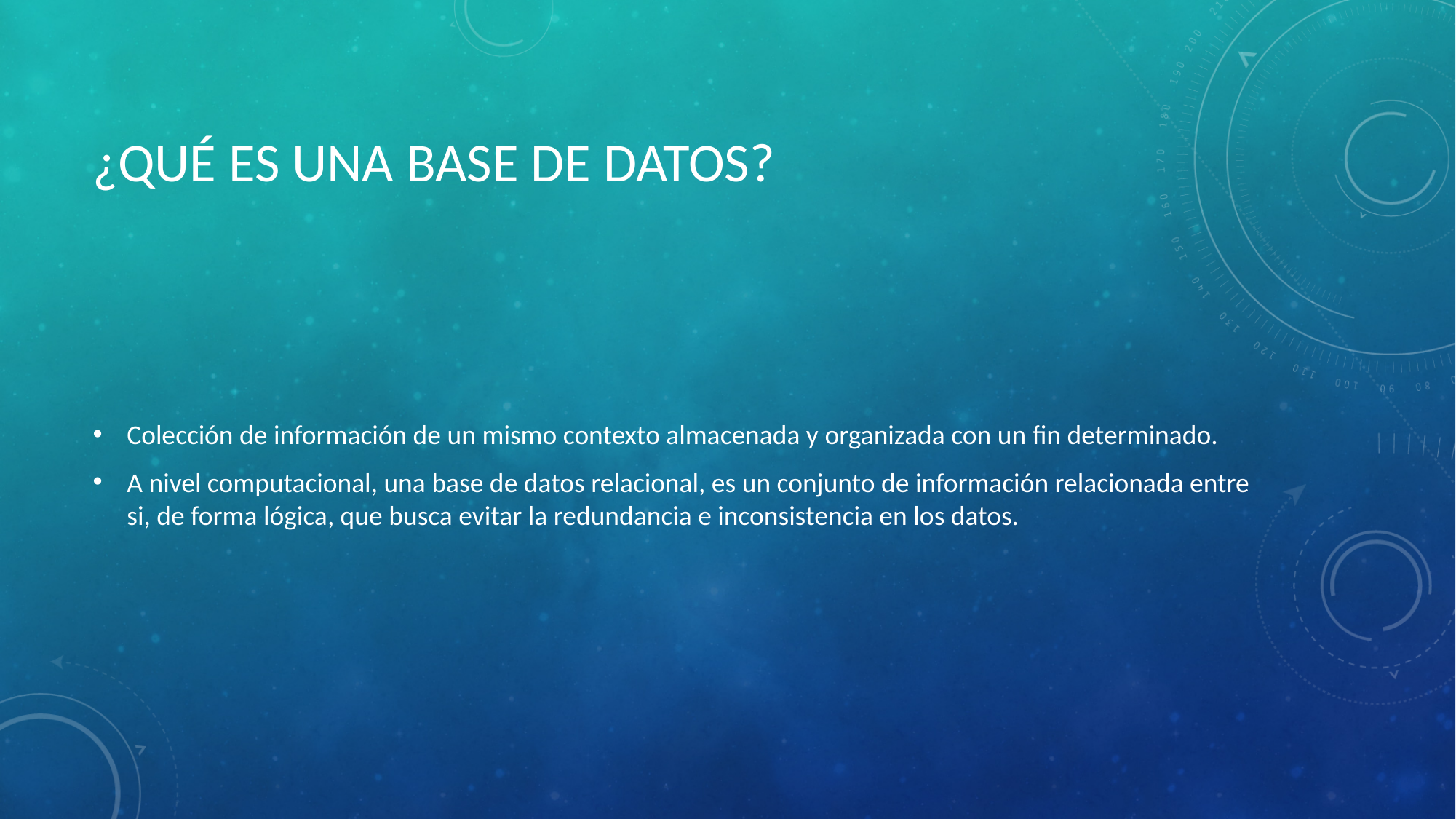

# ¿QuÉ es una Base de Datos?
Colección de información de un mismo contexto almacenada y organizada con un fin determinado.
A nivel computacional, una base de datos relacional, es un conjunto de información relacionada entre si, de forma lógica, que busca evitar la redundancia e inconsistencia en los datos.